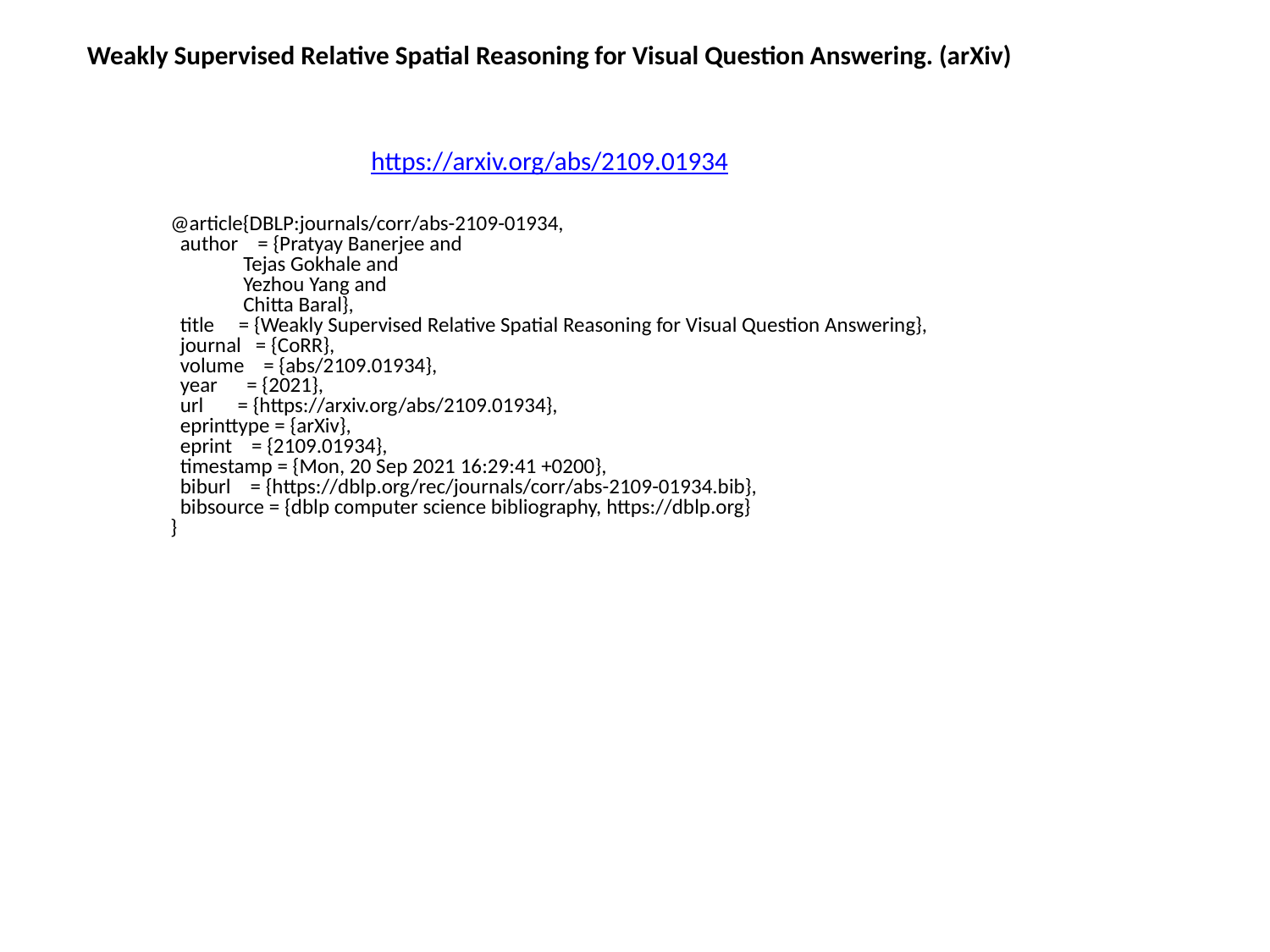

Weakly Supervised Relative Spatial Reasoning for Visual Question Answering. (arXiv)

https://arxiv.org/abs/2109.01934

@article{DBLP:journals/corr/abs-2109-01934,
  author    = {Pratyay Banerjee and
               Tejas Gokhale and
               Yezhou Yang and
               Chitta Baral},
  title     = {Weakly Supervised Relative Spatial Reasoning for Visual Question Answering},
  journal   = {CoRR},
  volume    = {abs/2109.01934},
  year      = {2021},
  url       = {https://arxiv.org/abs/2109.01934},
  eprinttype = {arXiv},
  eprint    = {2109.01934},
  timestamp = {Mon, 20 Sep 2021 16:29:41 +0200},
  biburl    = {https://dblp.org/rec/journals/corr/abs-2109-01934.bib},
  bibsource = {dblp computer science bibliography, https://dblp.org}
}